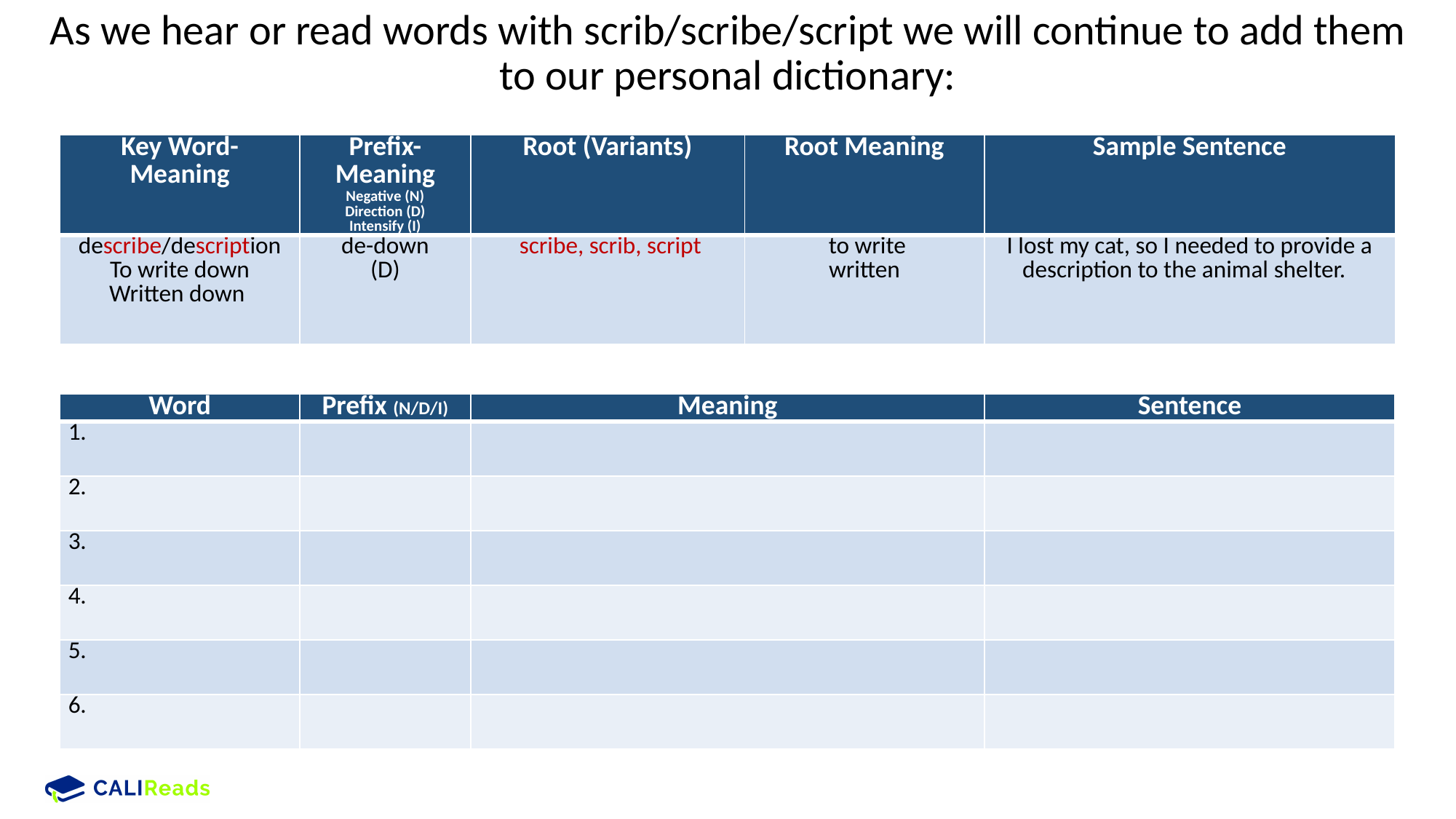

# As we hear or read words with scrib/scribe/script we will continue to add them to our personal dictionary:
| Key Word- Meaning | Prefix-Meaning Negative (N) Direction (D) Intensify (I) | Root (Variants) | Root Meaning | Sample Sentence |
| --- | --- | --- | --- | --- |
| describe/description To write down Written down | de-down (D) | scribe, scrib, script | to write written | I lost my cat, so I needed to provide a description to the animal shelter. |
| Word | Prefix (N/D/I) | Meaning | Sentence |
| --- | --- | --- | --- |
| 1. |  |  |  |
| 2. |  |  |  |
| 3. |  |  |  |
| 4. |  |  |  |
| 5. |  |  |  |
| 6. |  |  |  |